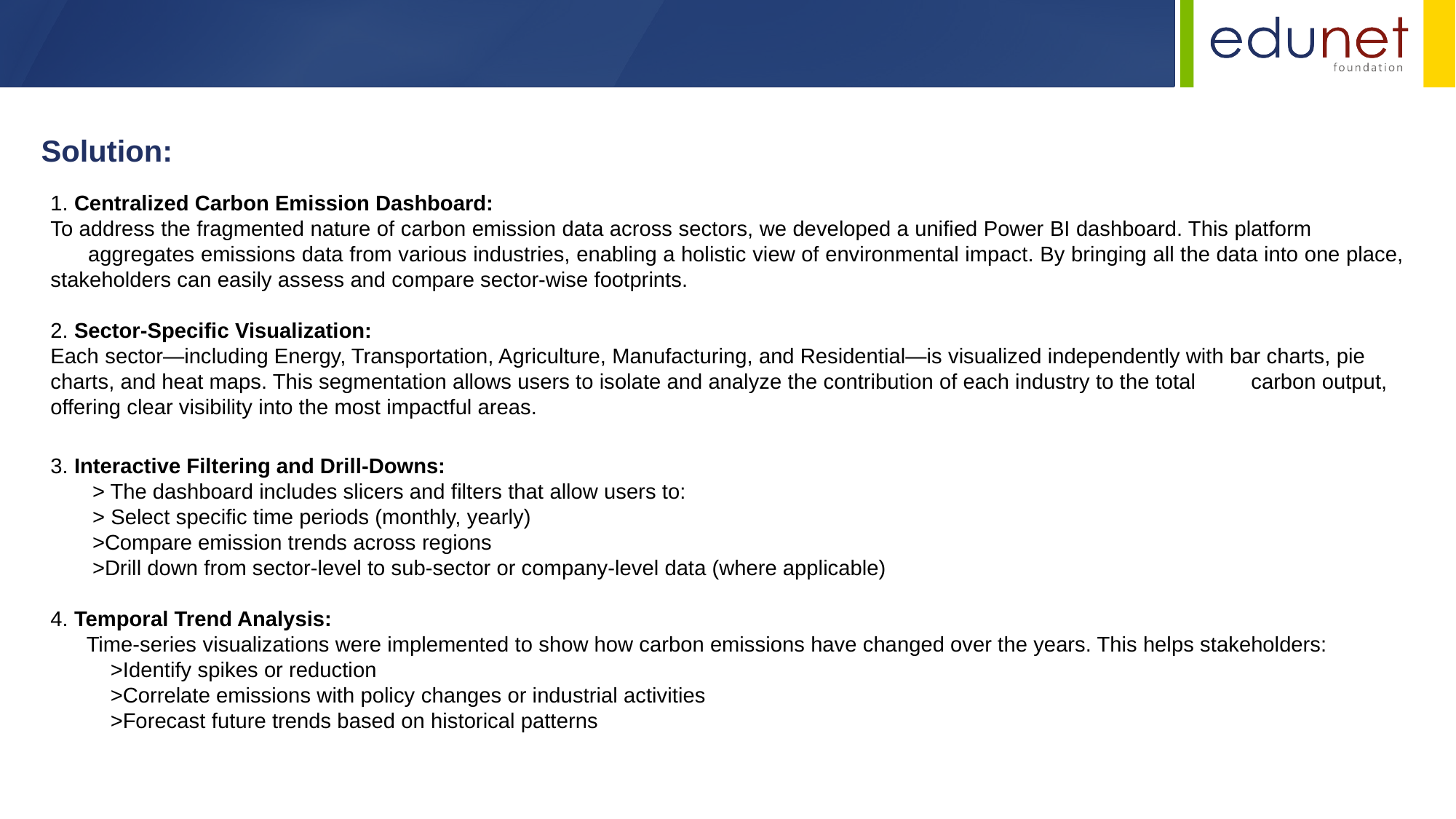

Solution:
1. Centralized Carbon Emission Dashboard:
To address the fragmented nature of carbon emission data across sectors, we developed a unified Power BI dashboard. This platform                      aggregates emissions data from various industries, enabling a holistic view of environmental impact. By bringing all the data into one place, stakeholders can easily assess and compare sector-wise footprints.

2. Sector-Specific Visualization:
Each sector—including Energy, Transportation, Agriculture, Manufacturing, and Residential—is visualized independently with bar charts, pie charts, and heat maps. This segmentation allows users to isolate and analyze the contribution of each industry to the total 	carbon output, offering clear visibility into the most impactful areas.
3. Interactive Filtering and Drill-Downs:
       > The dashboard includes slicers and filters that allow users to:
       > Select specific time periods (monthly, yearly)
       >Compare emission trends across regions
       >Drill down from sector-level to sub-sector or company-level data (where applicable)

4. Temporal Trend Analysis:
      Time-series visualizations were implemented to show how carbon emissions have changed over the years. This helps stakeholders:
          >Identify spikes or reduction
          >Correlate emissions with policy changes or industrial activities
          >Forecast future trends based on historical patterns